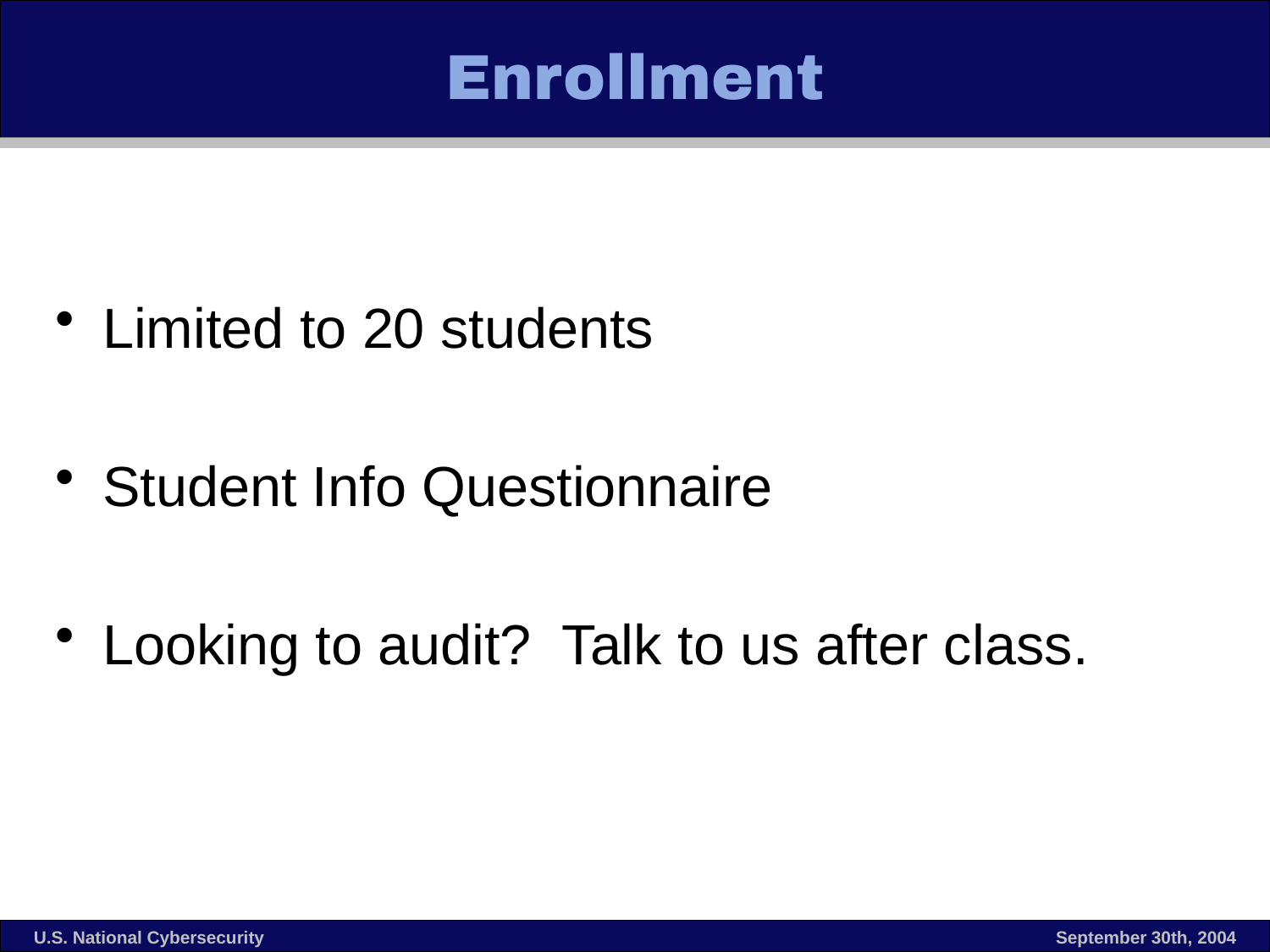

# Enrollment
Limited to 20 students

Student Info Questionnaire

Looking to audit?  Talk to us after class.
U.S. National Cybersecurity